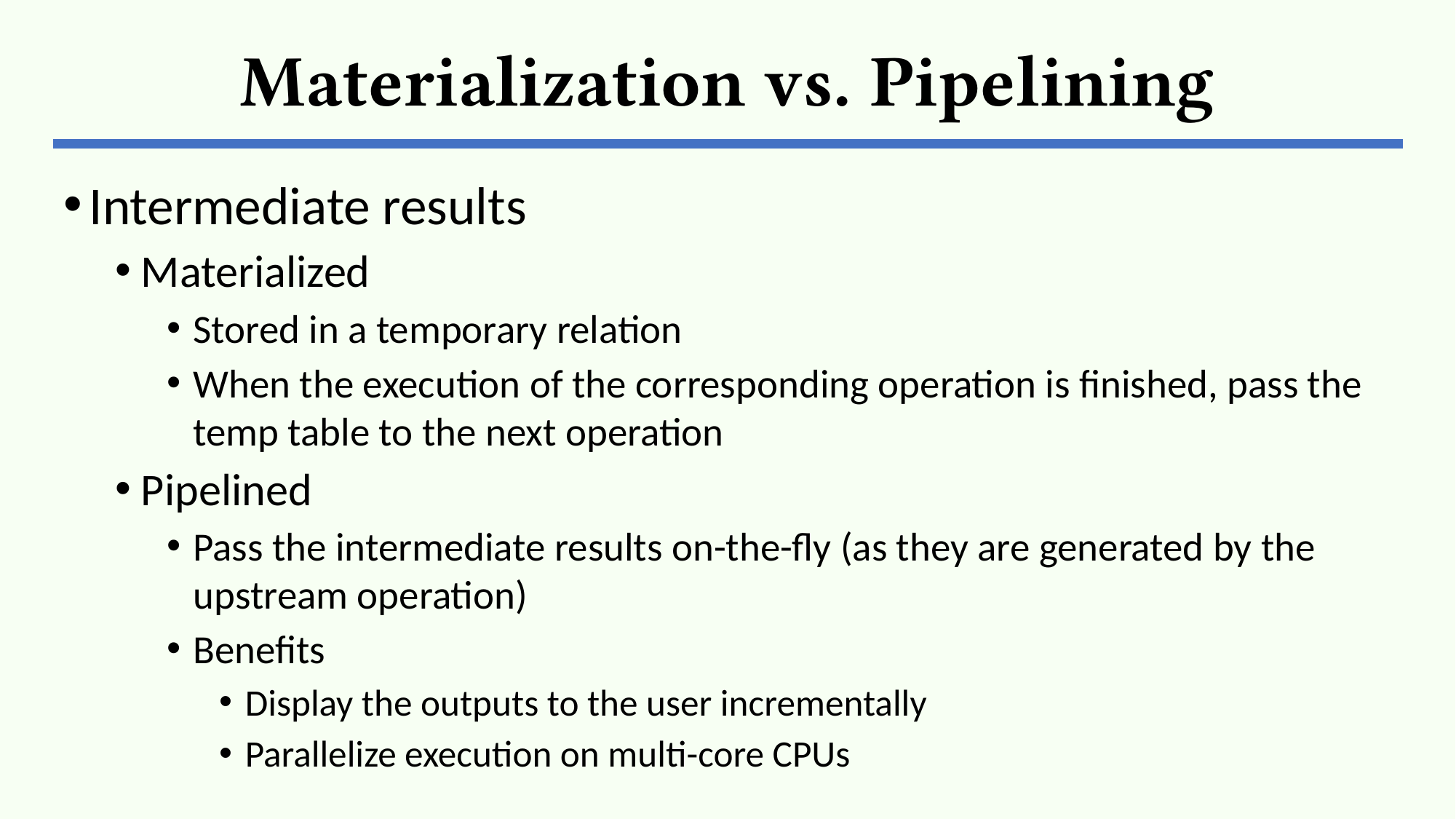

# Materialization vs. Pipelining
Intermediate results
Materialized
Stored in a temporary relation
When the execution of the corresponding operation is finished, pass the temp table to the next operation
Pipelined
Pass the intermediate results on-the-fly (as they are generated by the upstream operation)
Benefits
Display the outputs to the user incrementally
Parallelize execution on multi-core CPUs